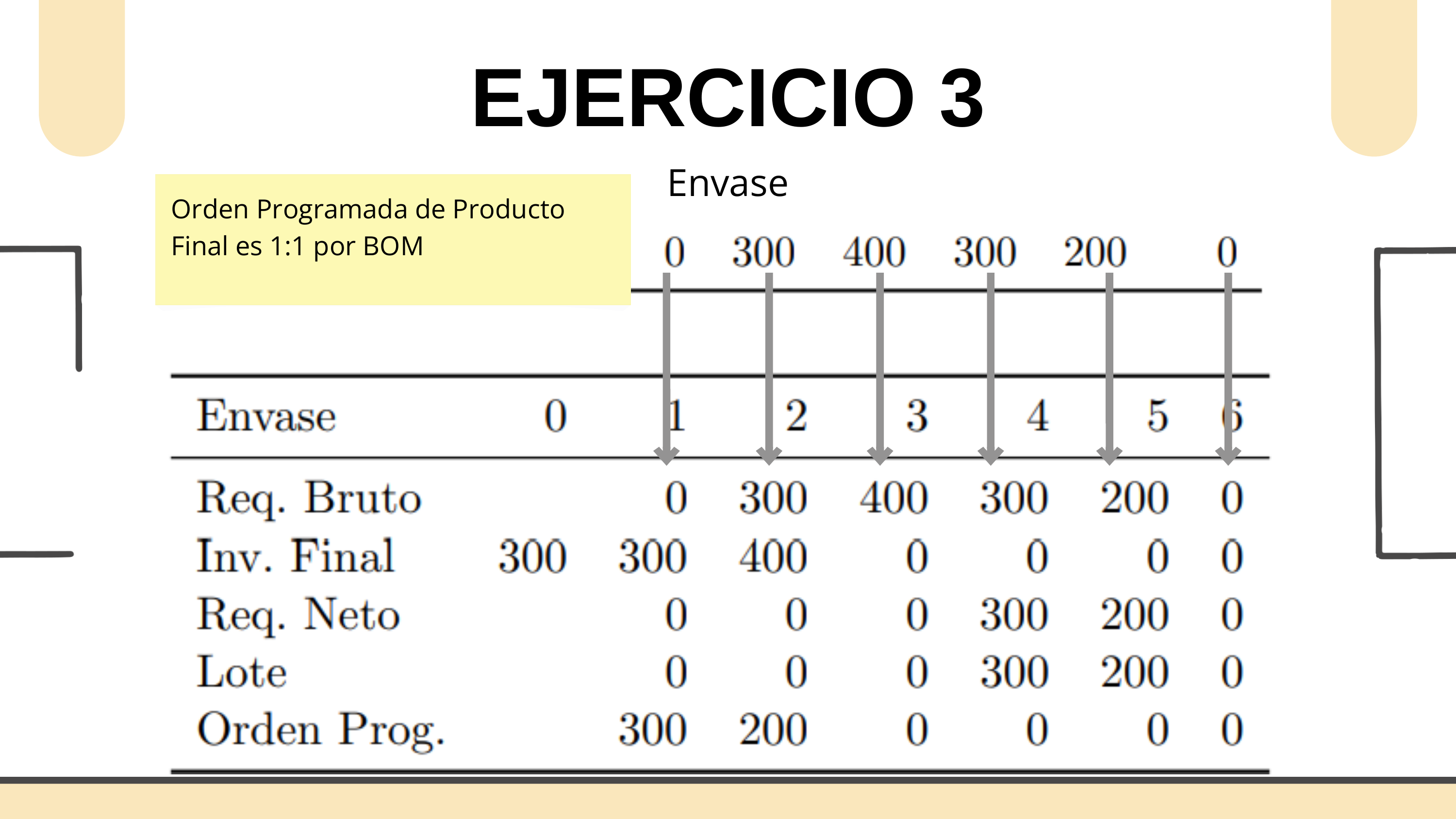

EJERCICIO 3
Envase

Orden Programada de Producto Final es 1:1 por BOM